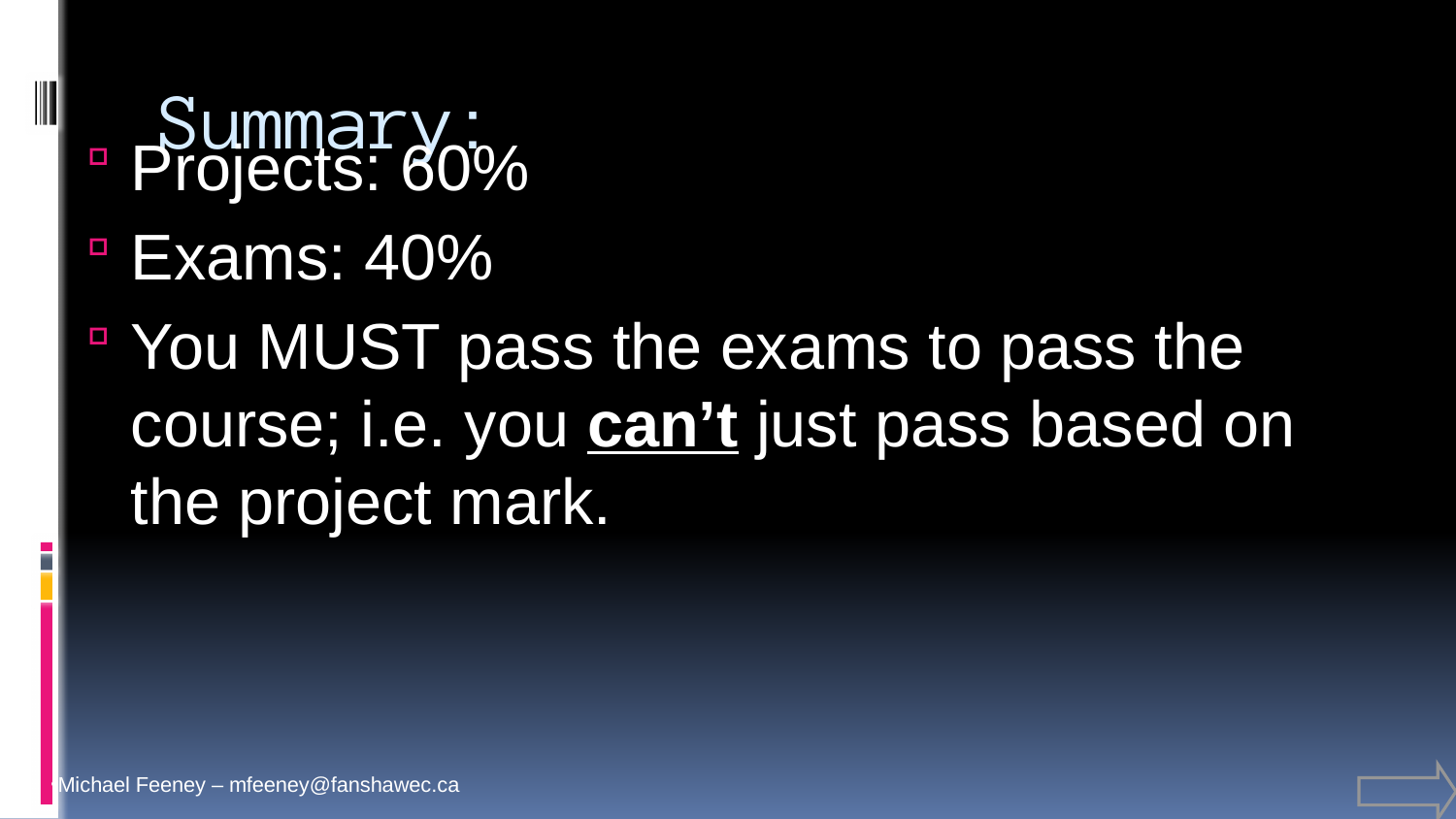

# Summary:
Projects: 60%
Exams: 40%
You MUST pass the exams to pass the course; i.e. you can’t just pass based on the project mark.